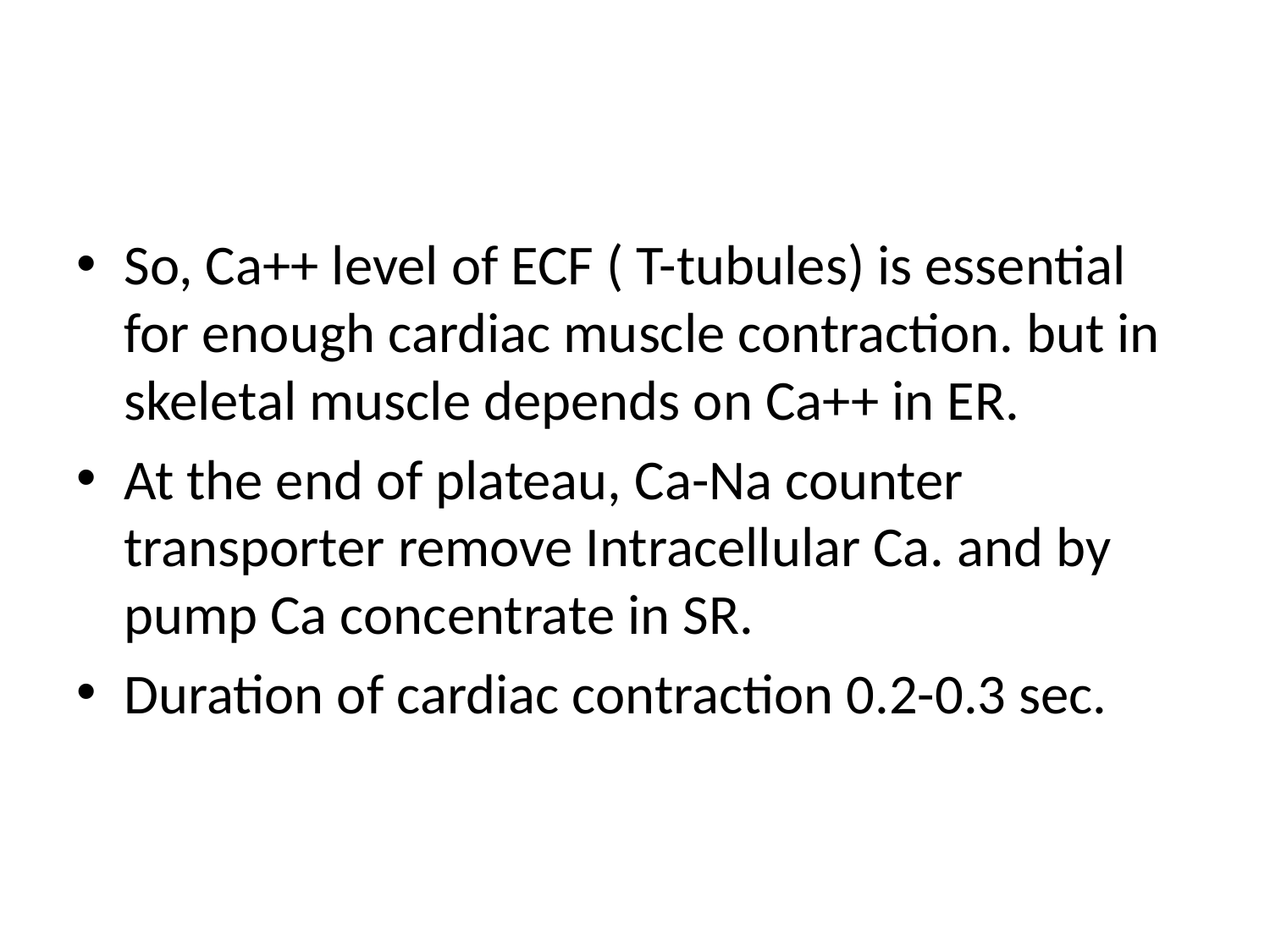

#
So, Ca++ level of ECF ( T-tubules) is essential for enough cardiac muscle contraction. but in skeletal muscle depends on Ca++ in ER.
At the end of plateau, Ca-Na counter transporter remove Intracellular Ca. and by pump Ca concentrate in SR.
Duration of cardiac contraction 0.2-0.3 sec.